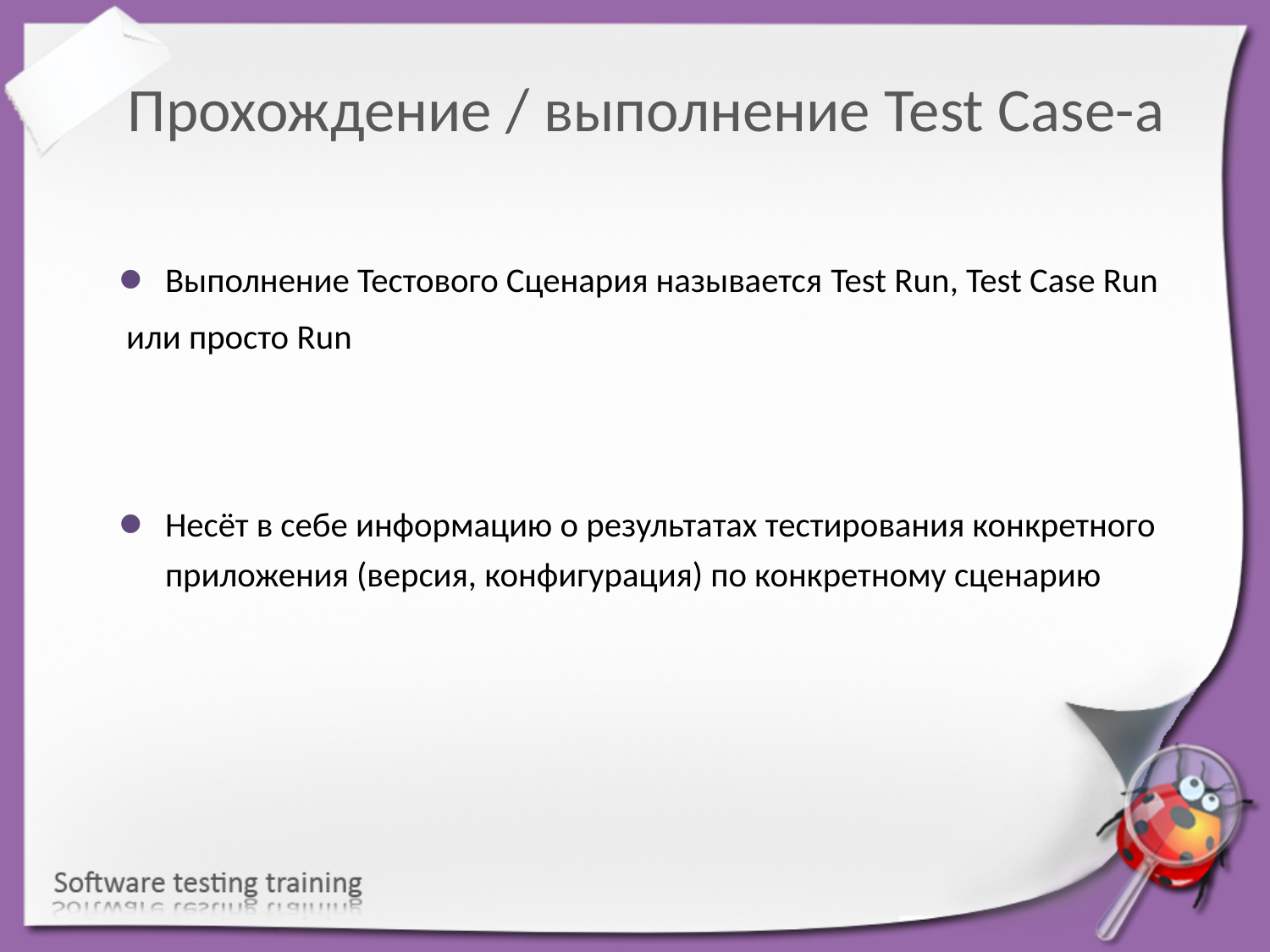

Прохождение / выполнение Test Case-а
Выполнение Тестового Сценария называется Test Run, Test Case Run
 или просто Run

Несёт в себе информацию о результатах тестирования конкретного приложения (версия, конфигурация) по конкретному сценарию